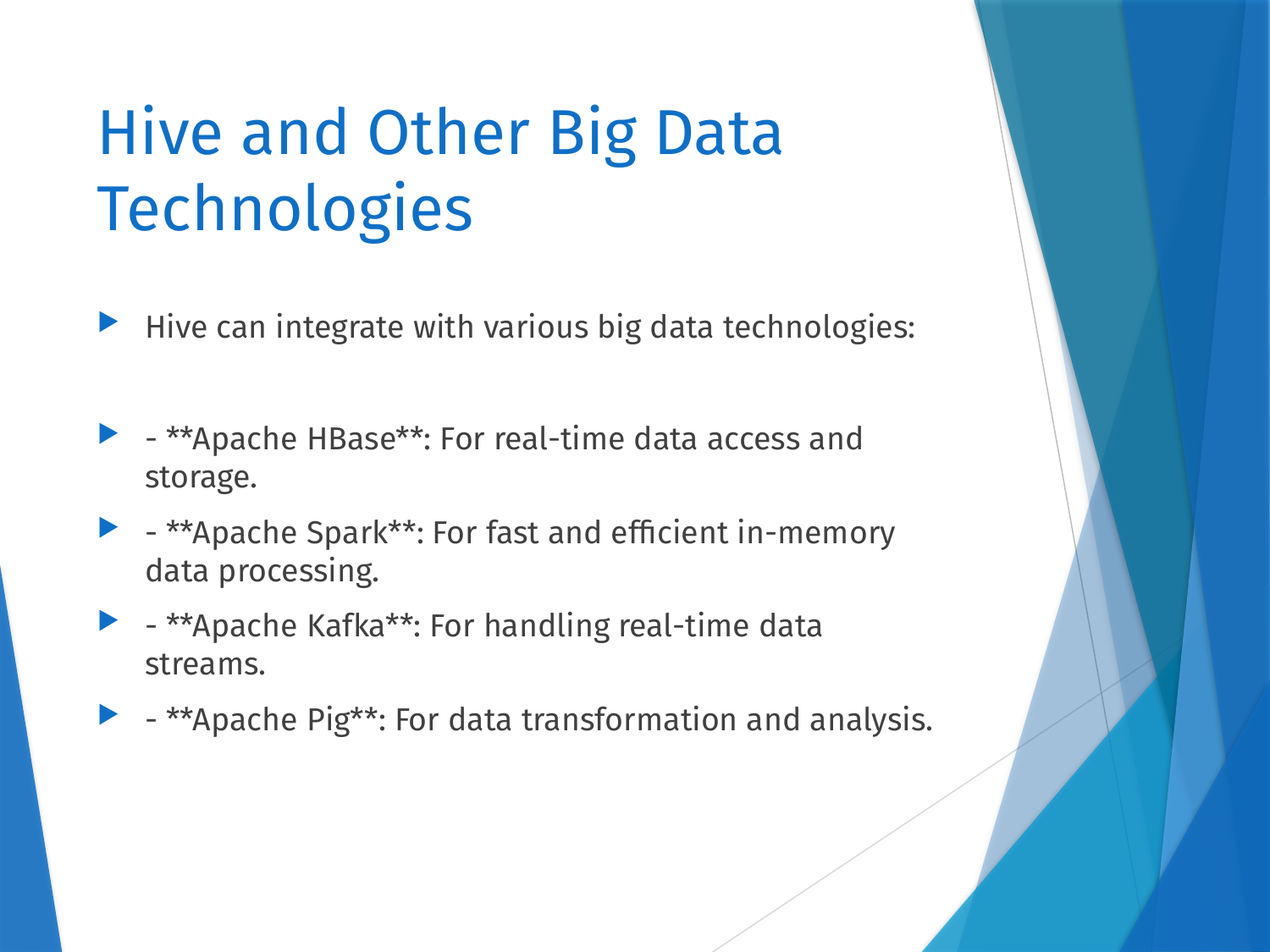

# Hive and Other Big Data Technologies
Hive can integrate with various big data technologies:

- **Apache HBase**: For real-time data access and storage.
- **Apache Spark**: For fast and efficient in-memory data processing.
- **Apache Kafka**: For handling real-time data streams.
- **Apache Pig**: For data transformation and analysis.